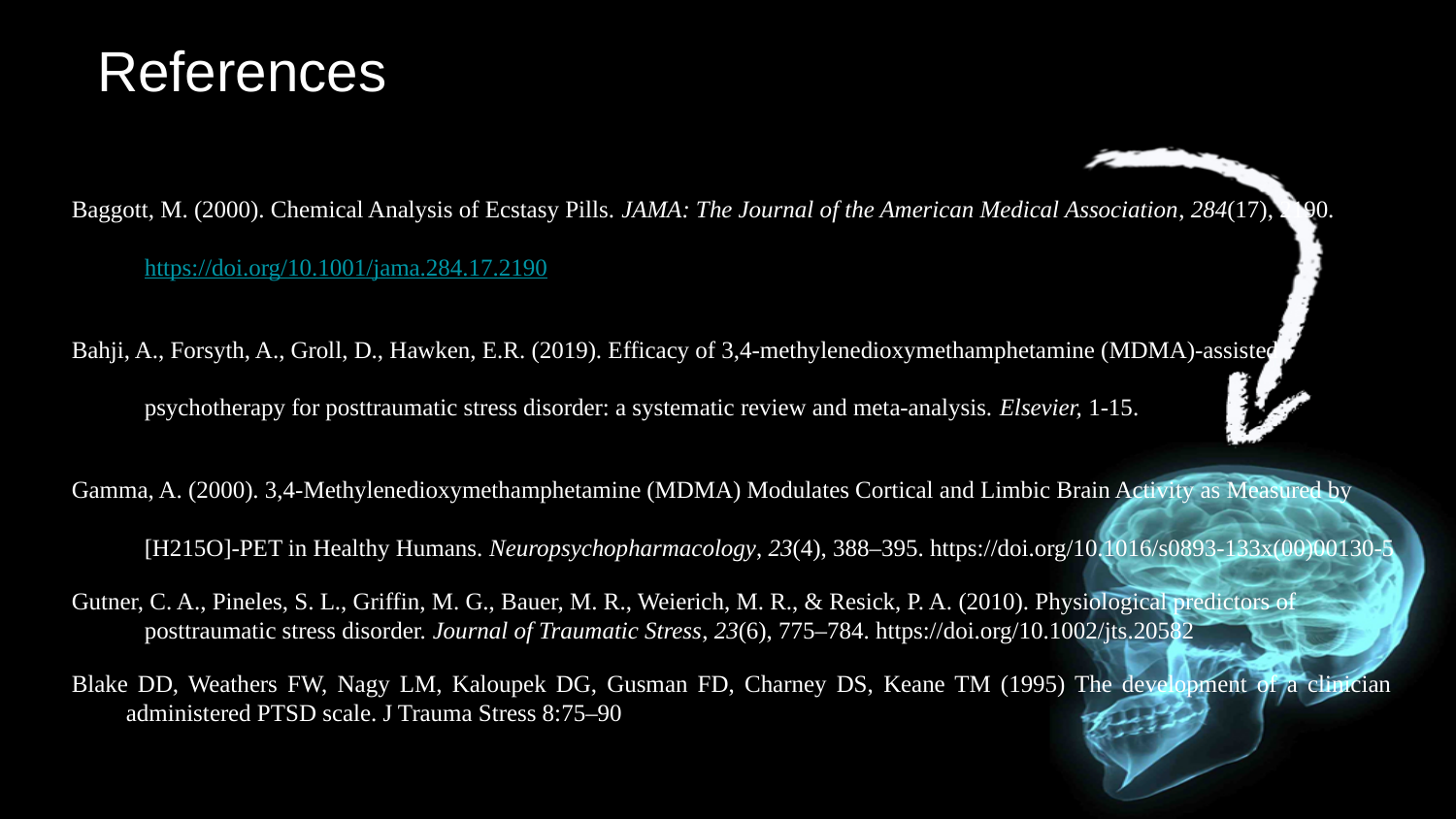

# References
Baggott, M. (2000). Chemical Analysis of Ecstasy Pills. JAMA: The Journal of the American Medical Association, 284(17), 2190. https://doi.org/10.1001/jama.284.17.2190
Bahji, A., Forsyth, A., Groll, D., Hawken, E.R. (2019). Efficacy of 3,4-methylenedioxymethamphetamine (MDMA)-assisted psychotherapy for posttraumatic stress disorder: a systematic review and meta-analysis. Elsevier, 1-15.
Gamma, A. (2000). 3,4-Methylenedioxymethamphetamine (MDMA) Modulates Cortical and Limbic Brain Activity as Measured by [H215O]-PET in Healthy Humans. Neuropsychopharmacology, 23(4), 388–395. https://doi.org/10.1016/s0893-133x(00)00130-5
Gutner, C. A., Pineles, S. L., Griffin, M. G., Bauer, M. R., Weierich, M. R., & Resick, P. A. (2010). Physiological predictors of posttraumatic stress disorder. Journal of Traumatic Stress, 23(6), 775–784. https://doi.org/10.1002/jts.20582
Blake DD, Weathers FW, Nagy LM, Kaloupek DG, Gusman FD, Charney DS, Keane TM (1995) The development of a clinician administered PTSD scale. J Trauma Stress 8:75–90

Foa, E. B., Keane, T. M., Friedman, M. J., & Cohen, J. A. (Eds.). (2009). Effective treatments for PTSD: Practice guidelines from the International Society for Traumatic Stress Studies (2nd ed.). The Guilford Press
Mithoefer, M.C., Feduccia, A.A., Jerome, L., Mithoefer, A., Wagner, M., Walsh, Z., Hamilton, S., Yazar-Klosinski, B., Emerson, A., & Doblin, R.  (2019). MDMA-assisted psychotherapy for treatment of PTSD: Study design and rationale for phase 3 trials based on pooled analysis of six phase 2 randomized controlled trials.  Psychopharmacology, 236(0), 2735-2745.

Mithoefer, M.C., Mithoefer, A.T., Feduccia, A.A., Jerome, L., Wagner, M., Wyner, J., Holland, J., Hamilton, S., & Yazar-Klosinski, B. (2018). 3, 4-methylenedioxymethamphetamine (MDMA)-assisted psychotherapy for post-traumatic stress disorder in military veterans, firefighters, and police officers: a randomized, double-blind, dose-response, phase 2 clinical trial. Lancet Psychiatry, 5, 486-497.